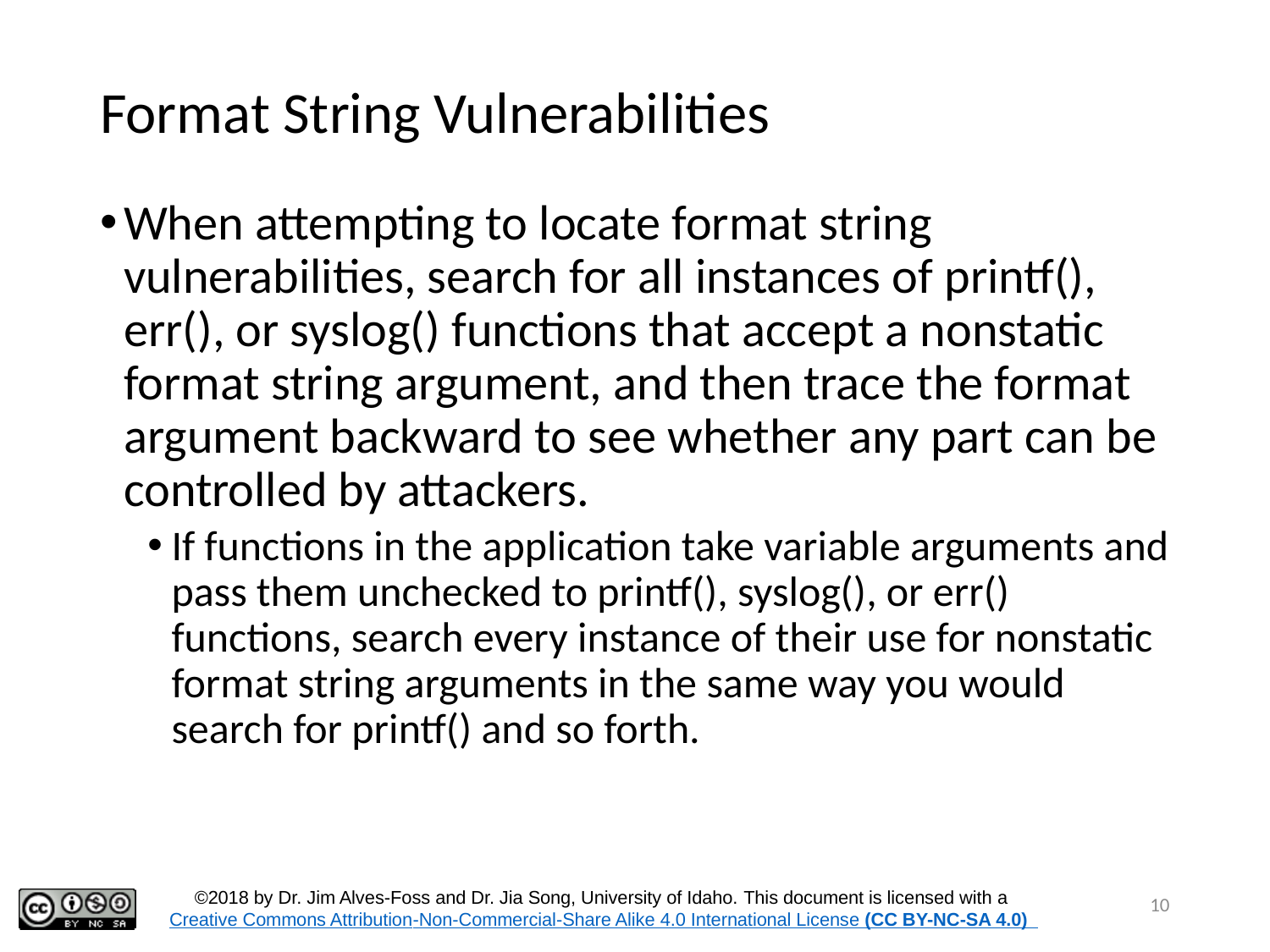

# Format String Vulnerabilities
When attempting to locate format string vulnerabilities, search for all instances of printf(), err(), or syslog() functions that accept a nonstatic format string argument, and then trace the format argument backward to see whether any part can be controlled by attackers.
If functions in the application take variable arguments and pass them unchecked to printf(), syslog(), or err() functions, search every instance of their use for nonstatic format string arguments in the same way you would search for printf() and so forth.

10